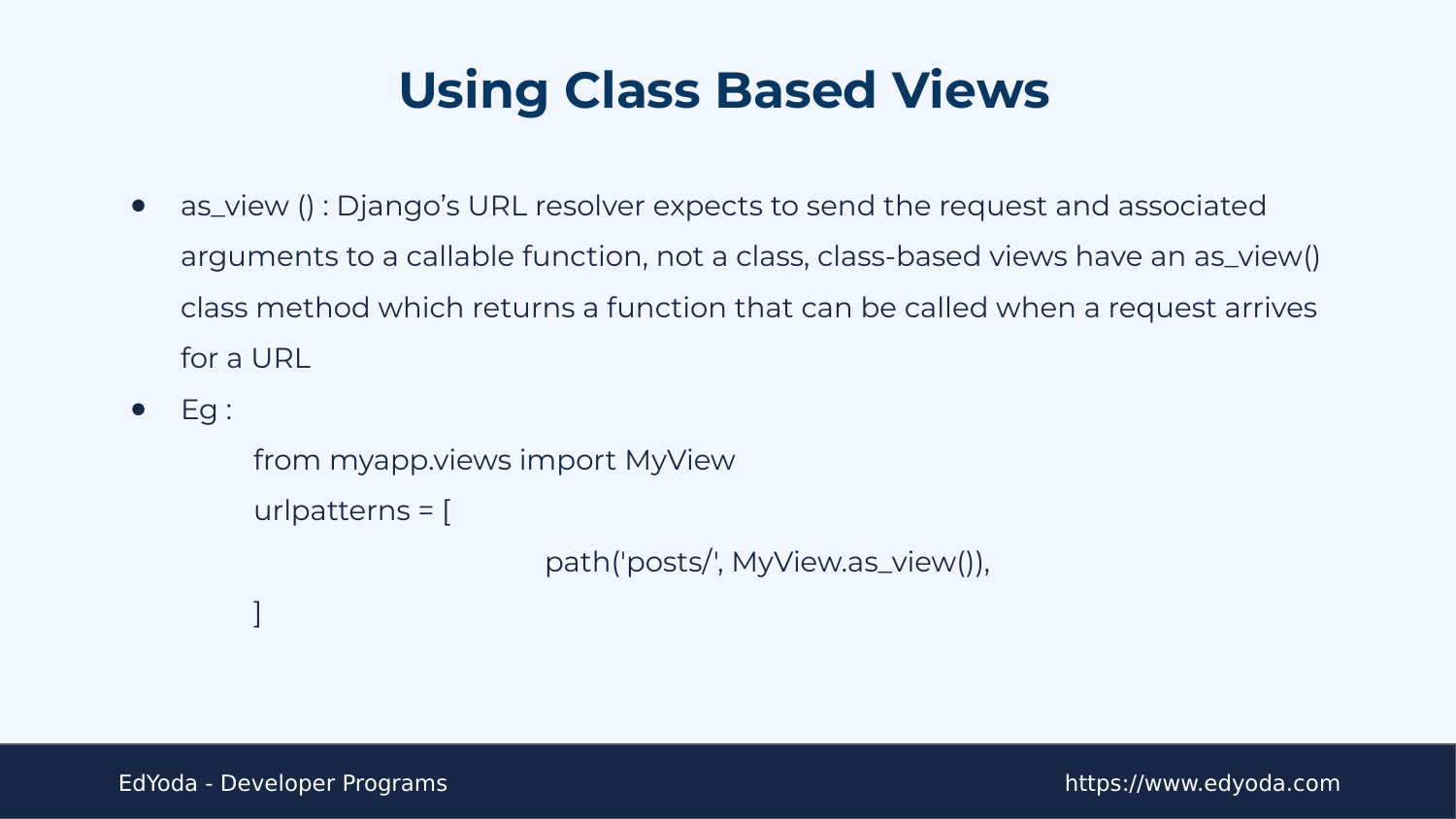

# Using Class Based Views

as_view () : Django’s URL resolver expects to send the request and associated arguments to a callable function, not a class, class-based views have an as_view() class method which returns a function that can be called when a request arrives for a URL
Eg :
from myapp.views import MyView
urlpatterns = [
    			path('posts/', MyView.as_view()),
]

EdYoda - Developer Programs
https://www.edyoda.com